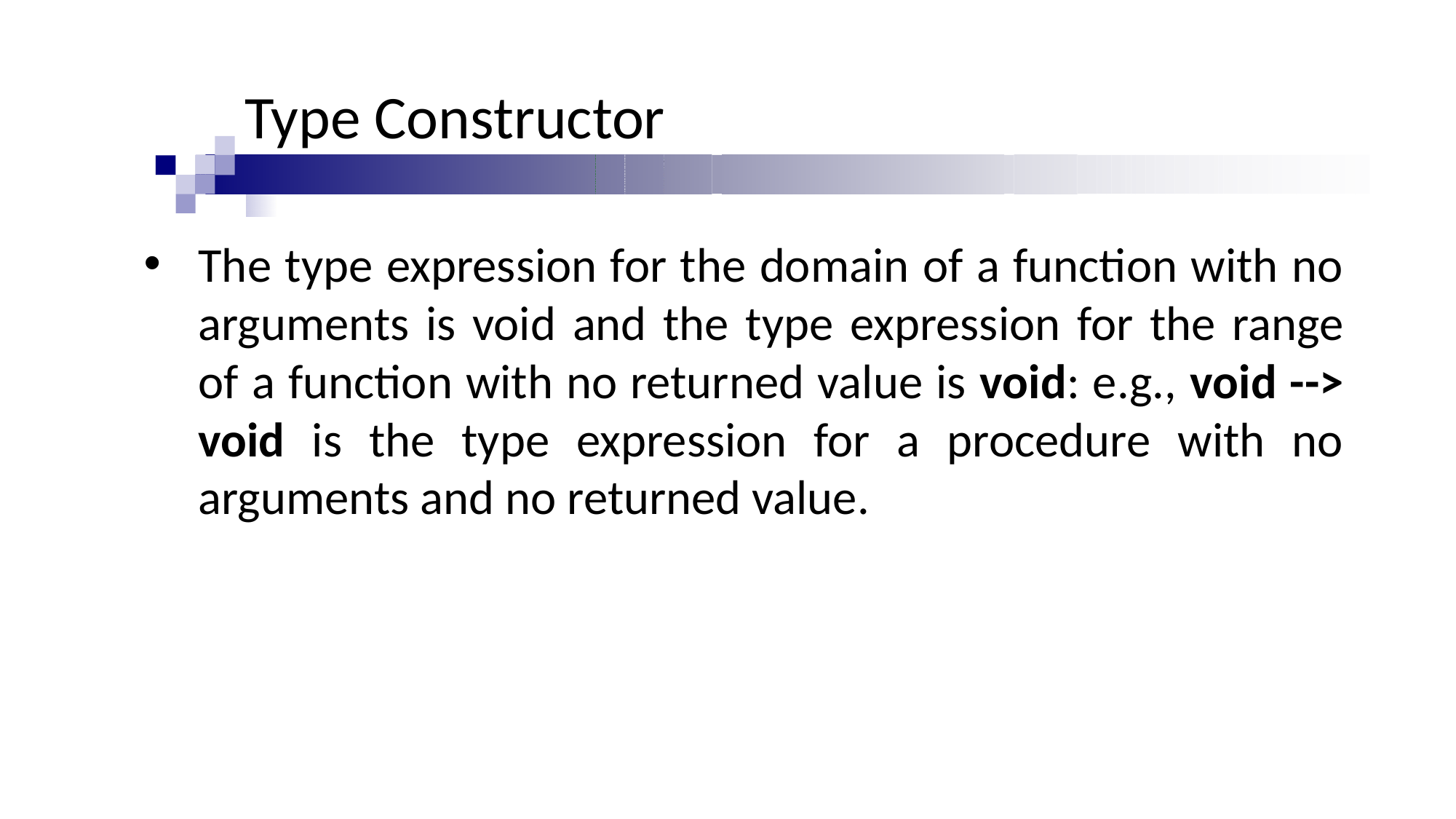

# Type Constructor

The type expression for the domain of a function with no arguments is void and the type expression for the range of a function with no returned value is void: e.g., void --> void is the type expression for a procedure with no arguments and no returned value.